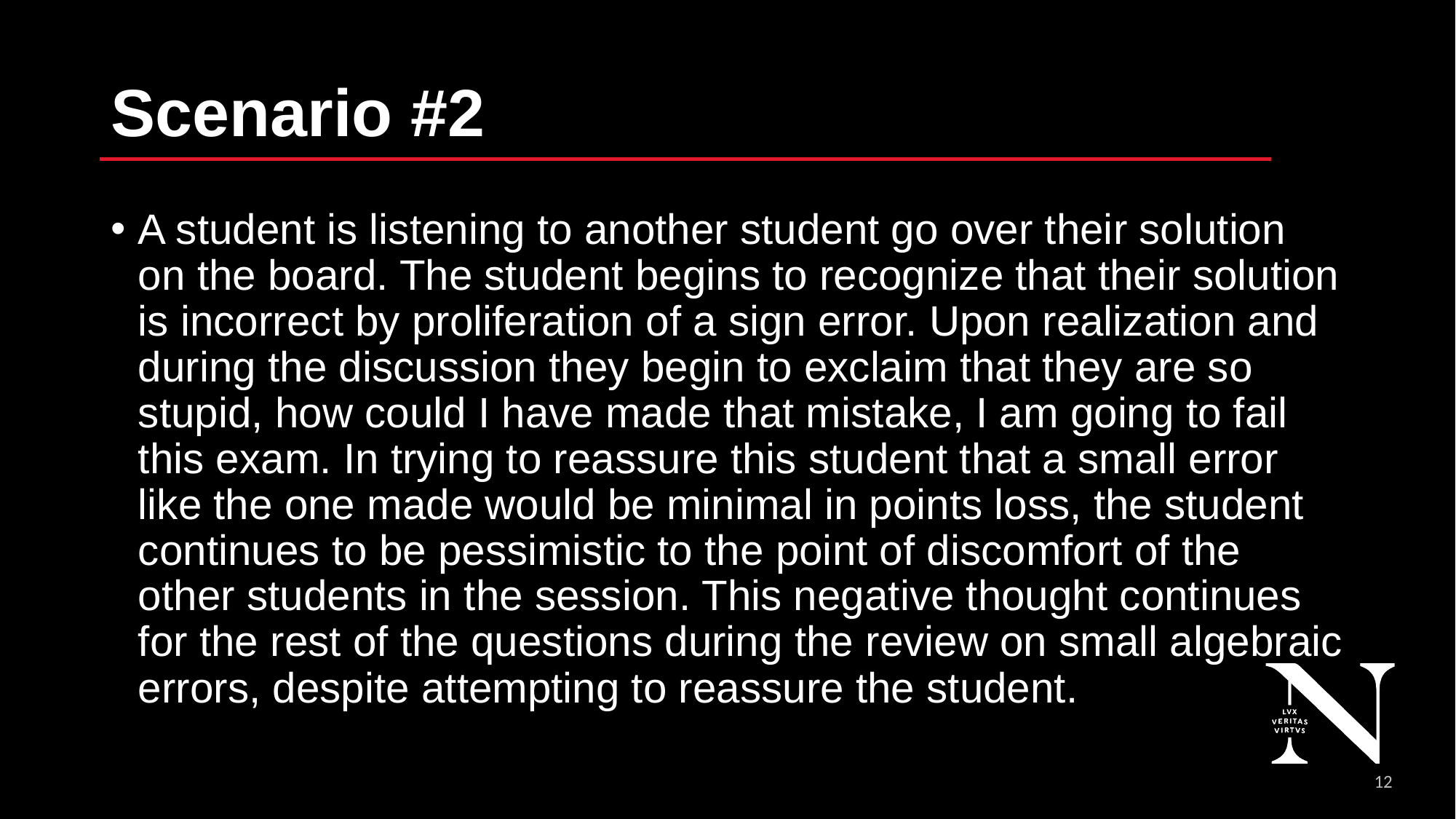

# Scenario #2
A student is listening to another student go over their solution on the board. The student begins to recognize that their solution is incorrect by proliferation of a sign error. Upon realization and during the discussion they begin to exclaim that they are so stupid, how could I have made that mistake, I am going to fail this exam. In trying to reassure this student that a small error like the one made would be minimal in points loss, the student continues to be pessimistic to the point of discomfort of the other students in the session. This negative thought continues for the rest of the questions during the review on small algebraic errors, despite attempting to reassure the student.

12